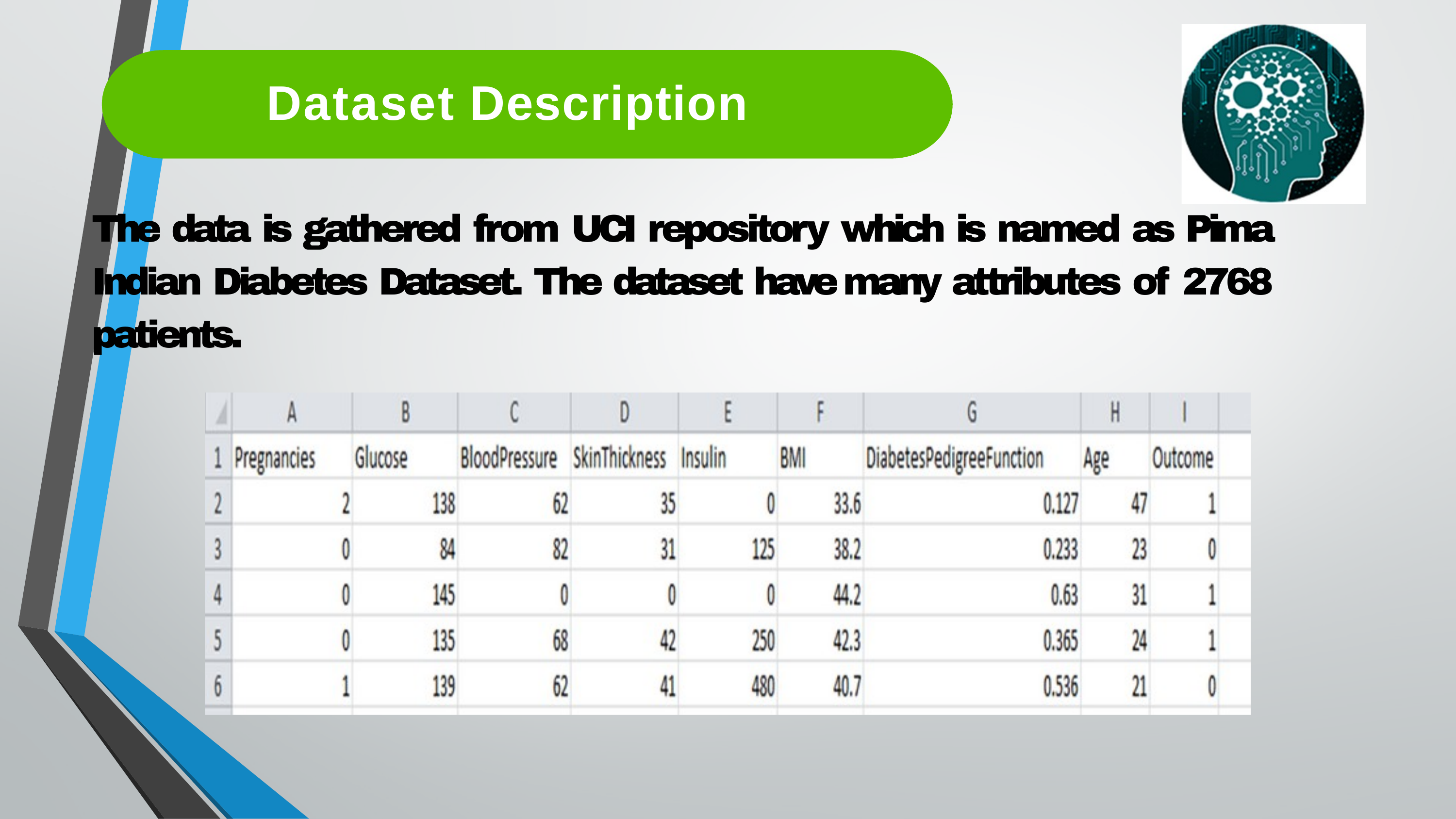

Dataset Description
The data is gathered from UCI repository which is named as Pima  Indian Diabetes Dataset. The dataset have many attributes of 2768  patients.